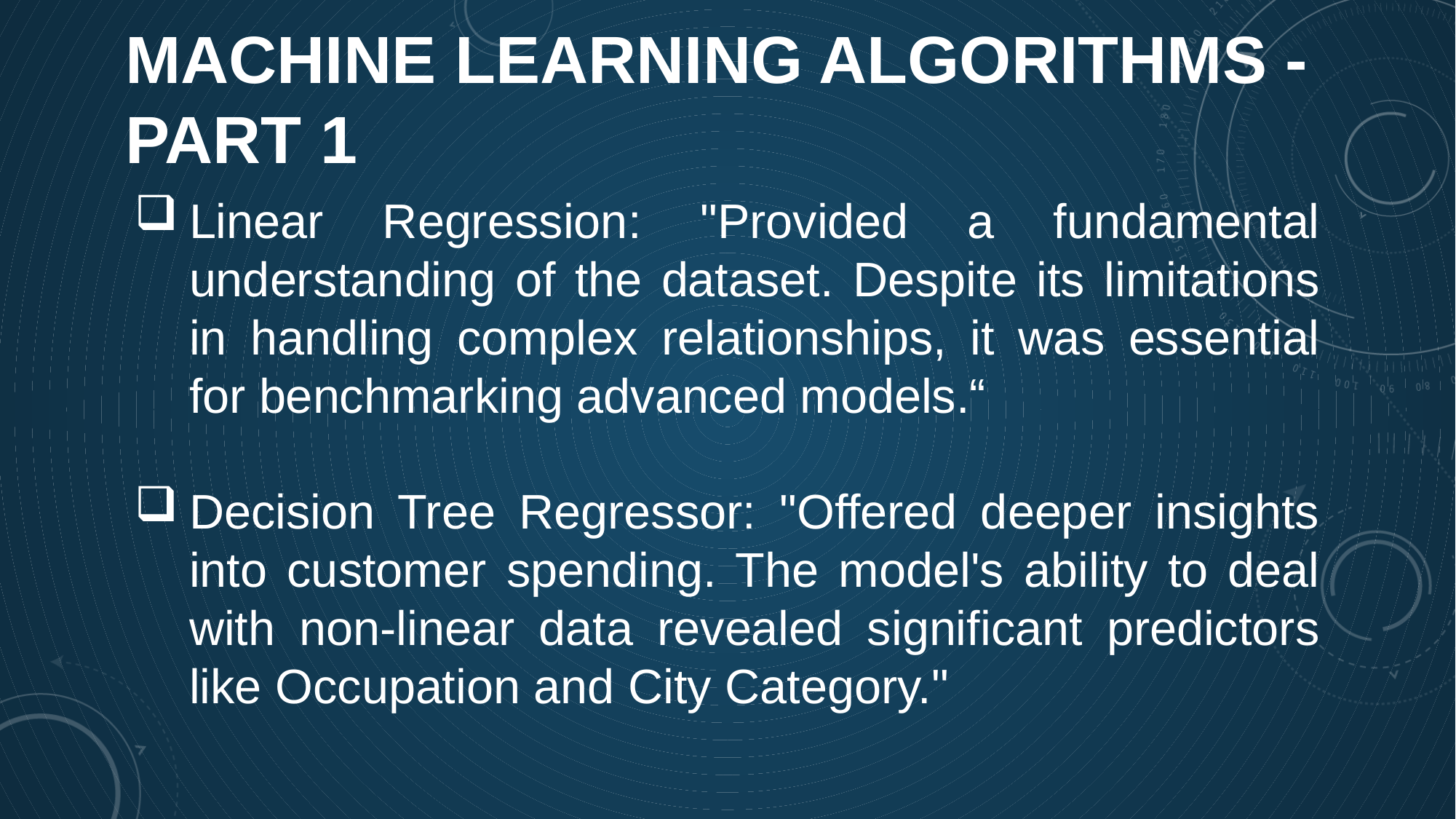

# Machine Learning Algorithms - Part 1
Linear Regression: "Provided a fundamental understanding of the dataset. Despite its limitations in handling complex relationships, it was essential for benchmarking advanced models.“

Decision Tree Regressor: "Offered deeper insights into customer spending. The model's ability to deal with non-linear data revealed significant predictors like Occupation and City Category."